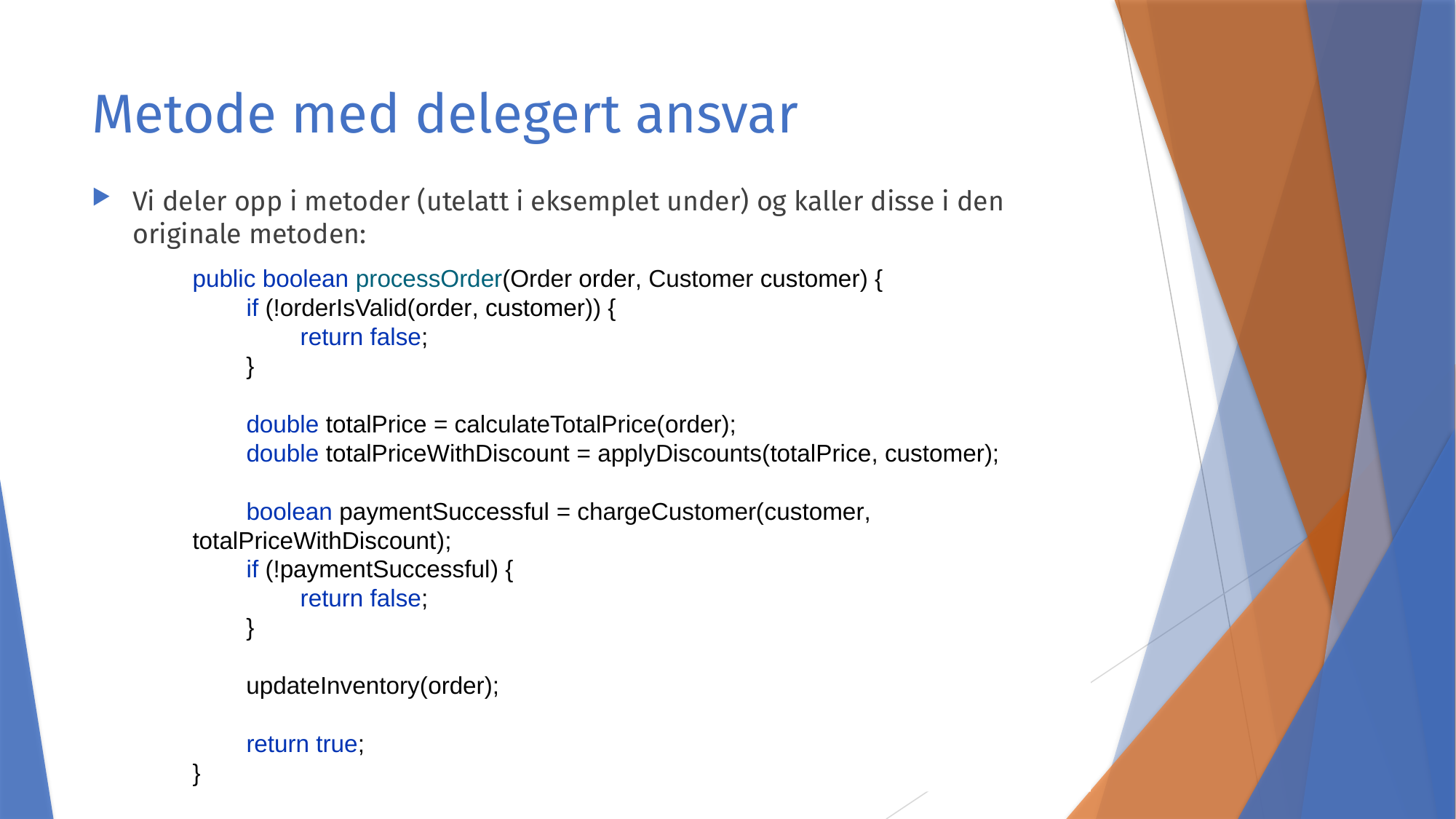

# Metode med delegert ansvar
Vi deler opp i metoder (utelatt i eksemplet under) og kaller disse i den originale metoden:
public boolean processOrder(Order order, Customer customer) {
        if (!orderIsValid(order, customer)) {
                return false;
        }
        double totalPrice = calculateTotalPrice(order);
        double totalPriceWithDiscount = applyDiscounts(totalPrice, customer);
        boolean paymentSuccessful = chargeCustomer(customer, totalPriceWithDiscount);
        if (!paymentSuccessful) {
                return false;
        }
        updateInventory(order);
        return true;
}